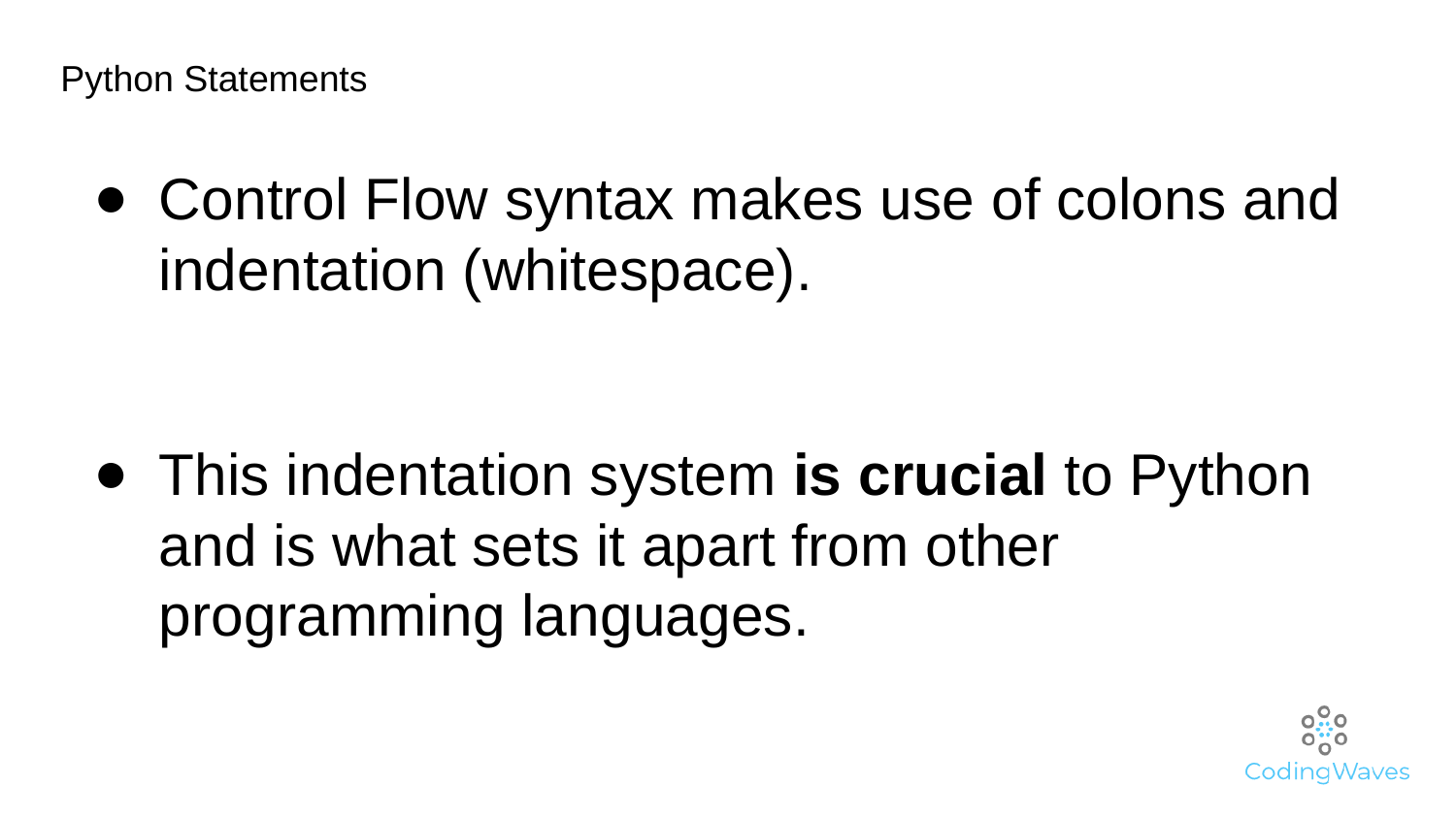

Python Statements
Control Flow syntax makes use of colons and indentation (whitespace).

This indentation system is crucial to Python and is what sets it apart from other programming languages.